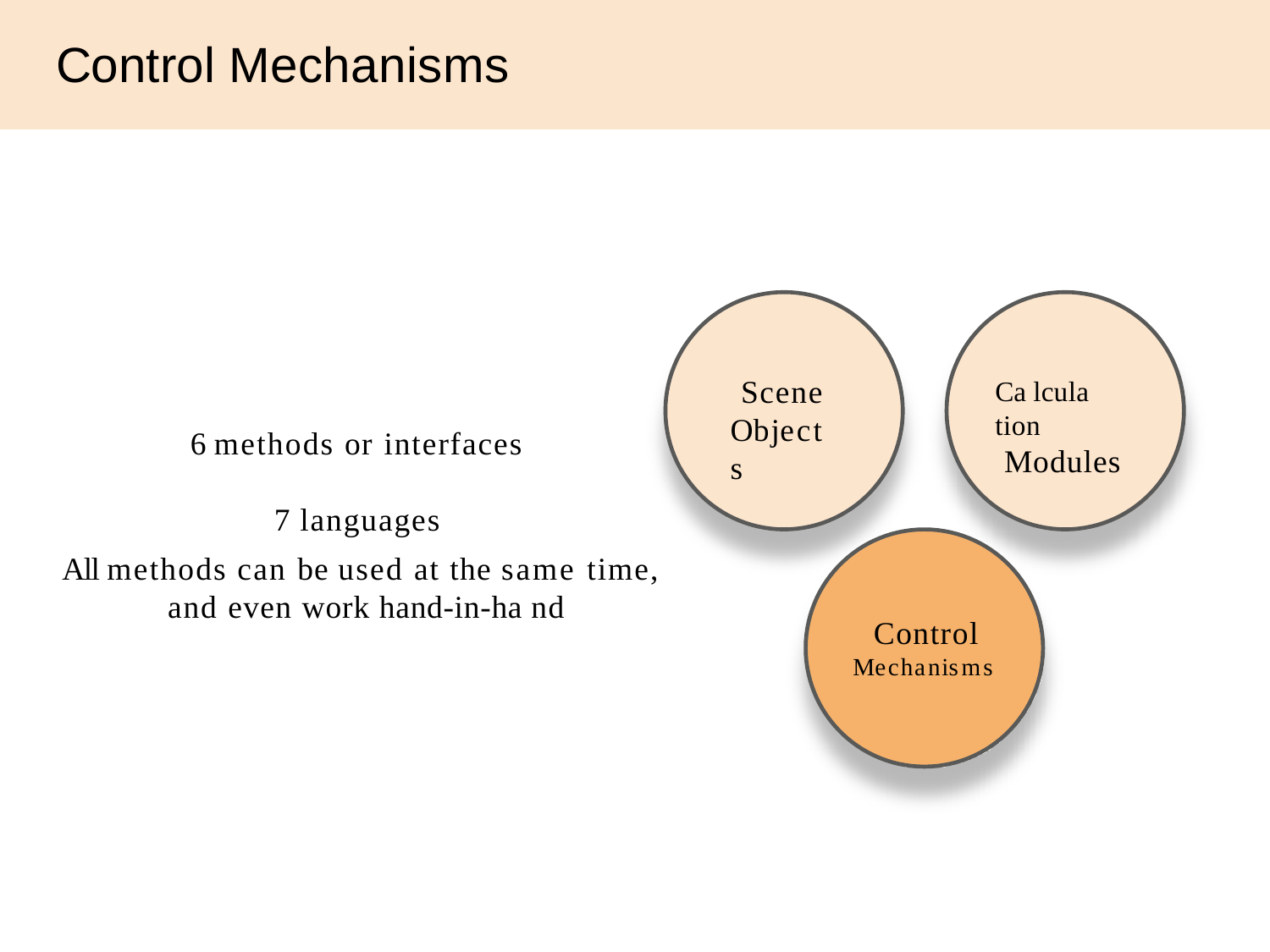

# Control Mechanisms

Scene  Objects
Ca lcula tion
Modules
6 methods or interfaces
7 languages
All methods can be used at the same time,  and even work hand-in-ha nd

Control
Mechanisms